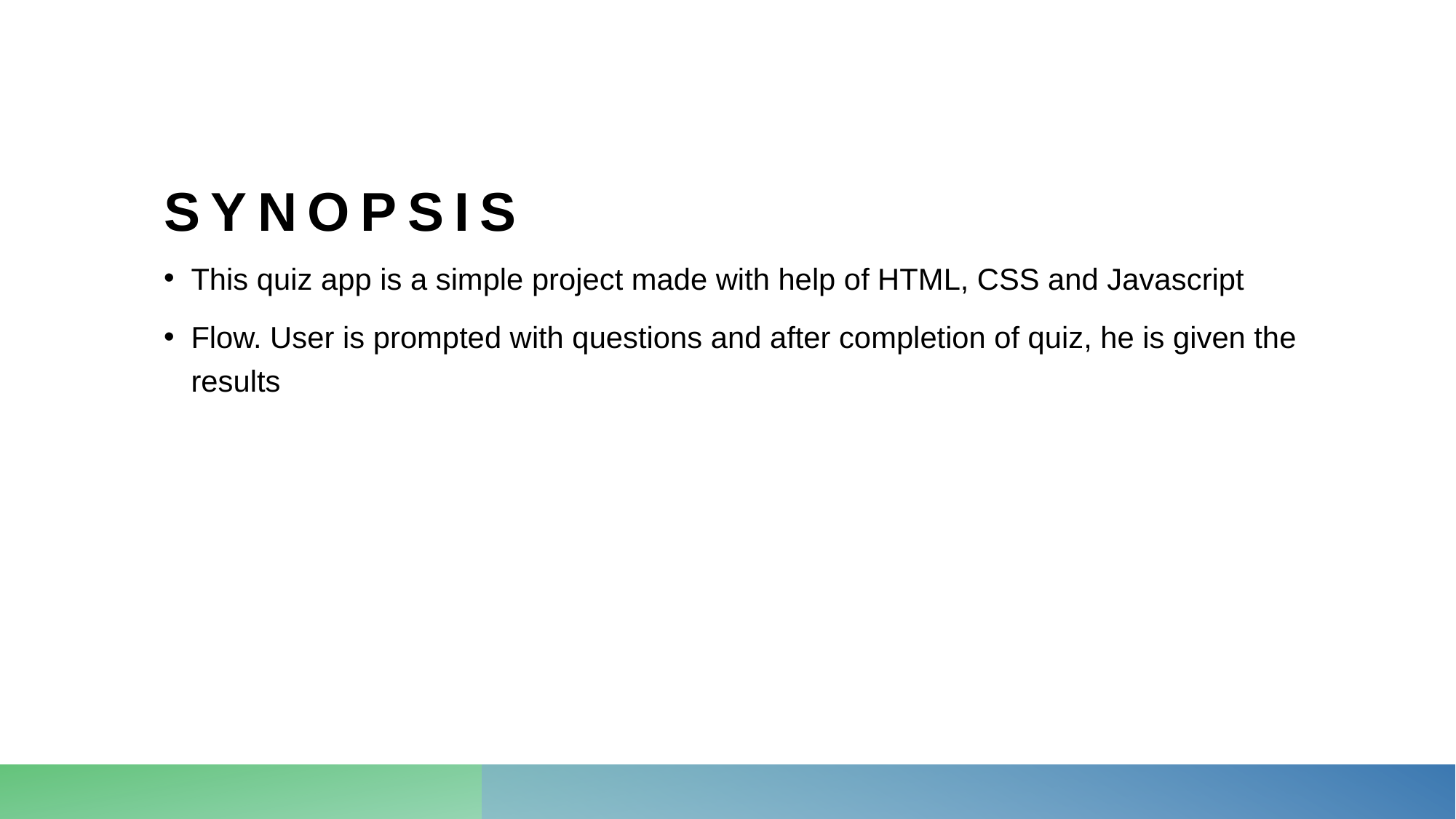

# Synopsis
This quiz app is a simple project made with help of HTML, CSS and Javascript
Flow. User is prompted with questions and after completion of quiz, he is given the results